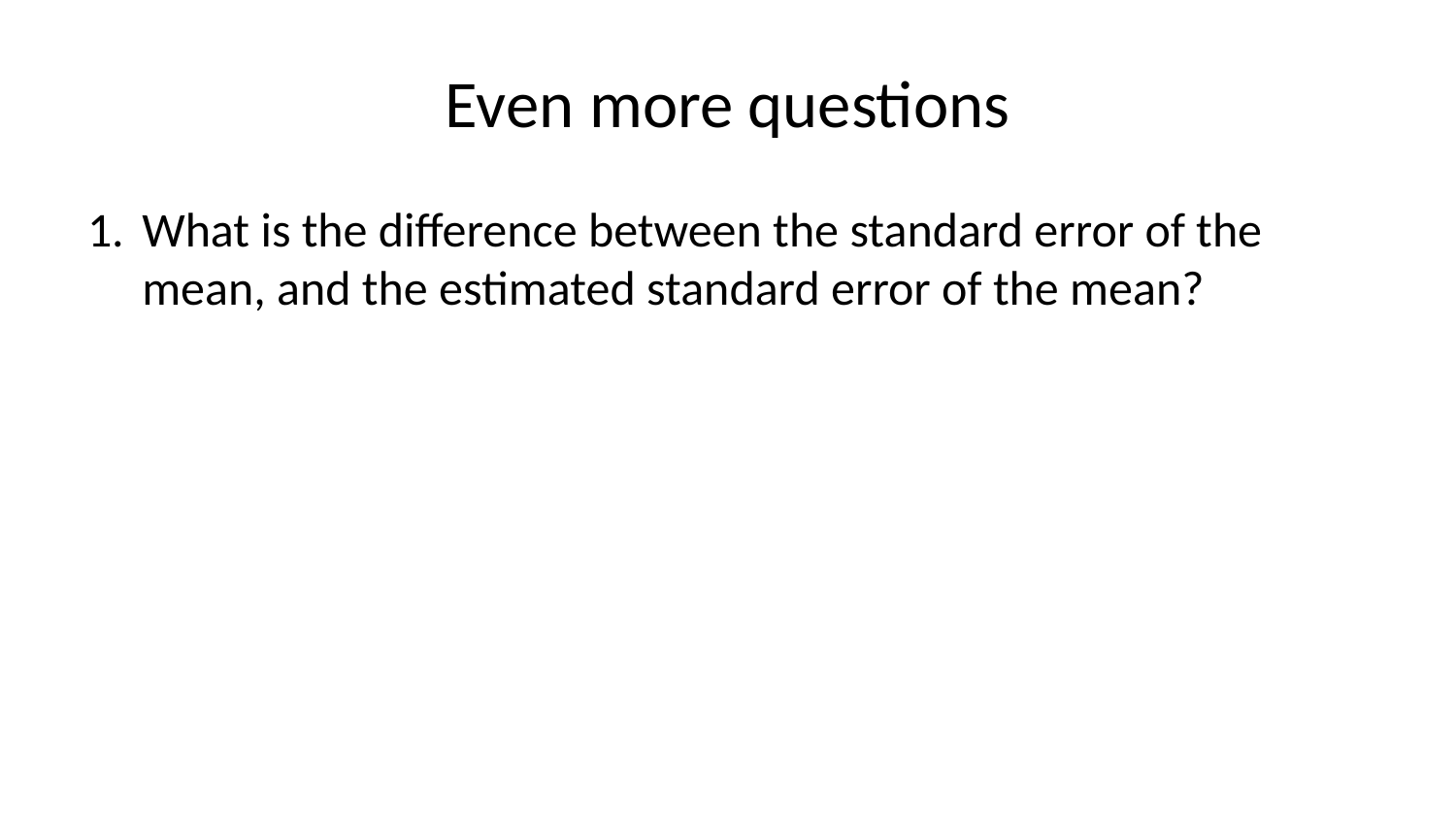

# Even more questions
What is the difference between the standard error of the mean, and the estimated standard error of the mean?